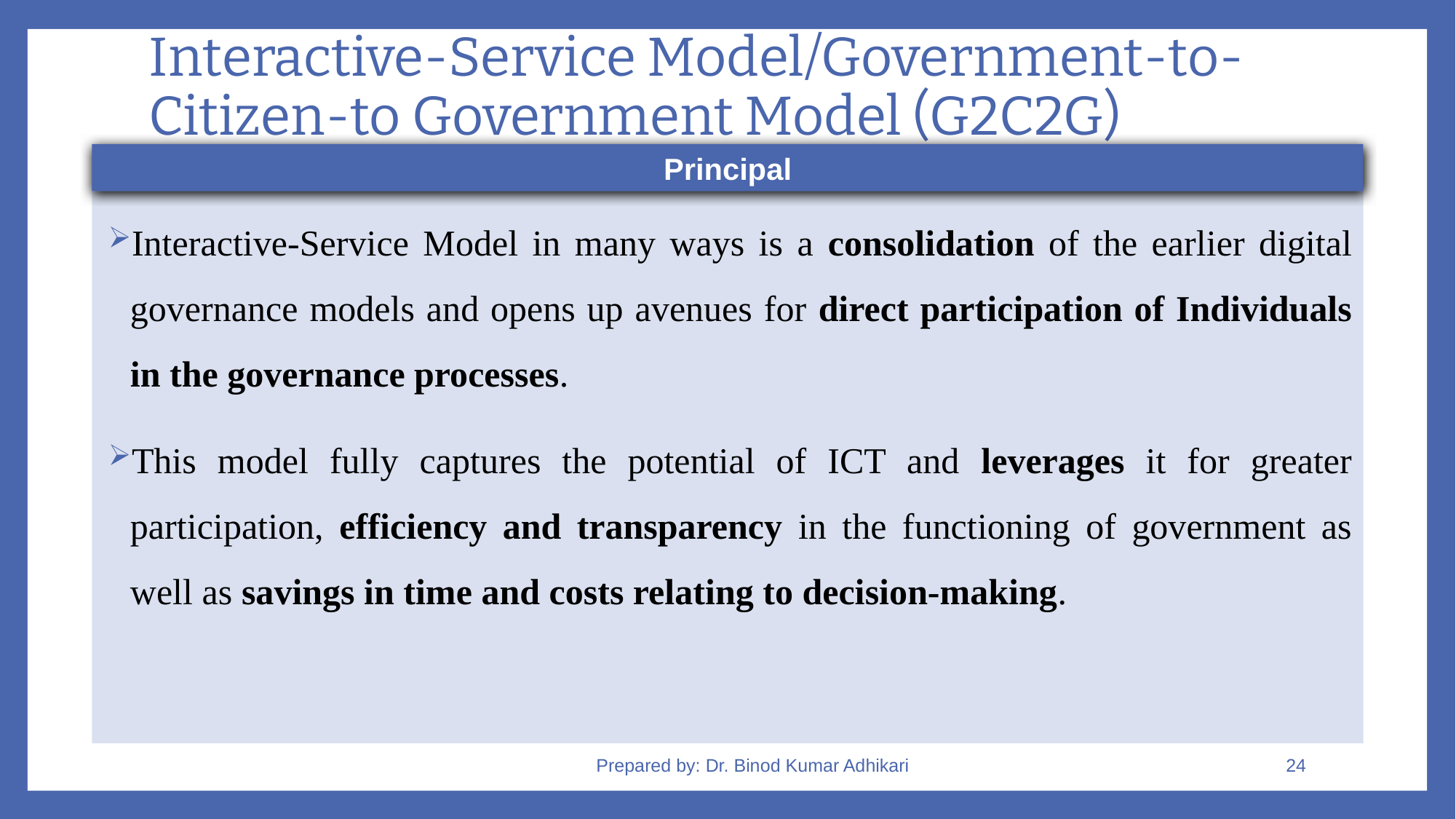

# Interactive-Service Model/Government-to-Citizen-to Government Model (G2C2G)
Principal
Interactive-Service Model in many ways is a consolidation of the earlier digital governance models and opens up avenues for direct participation of Individuals in the governance processes.
This model fully captures the potential of ICT and leverages it for greater participation, efficiency and transparency in the functioning of government as well as savings in time and costs relating to decision-making.
Prepared by: Dr. Binod Kumar Adhikari
24